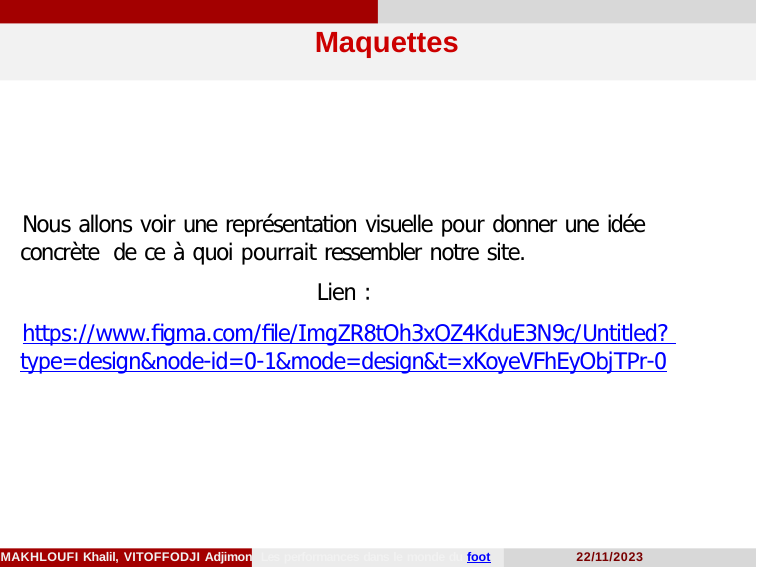

# Maquettes
Nous allons voir une représentation visuelle pour donner une idée concrète  de ce à quoi pourrait ressembler notre site.
Lien :
https://www.figma.com/file/ImgZR8tOh3xOZ4KduE3N9c/Untitled?  type=design&node-id=0-1&mode=design&t=xKoyeVFhEyObjTPr-0

MAKHLOUFI Khalil, VITOFFODJI Adjimon Les performances dans le monde du foot
MARTIN Samuelmanuel,
22/11/2023
13